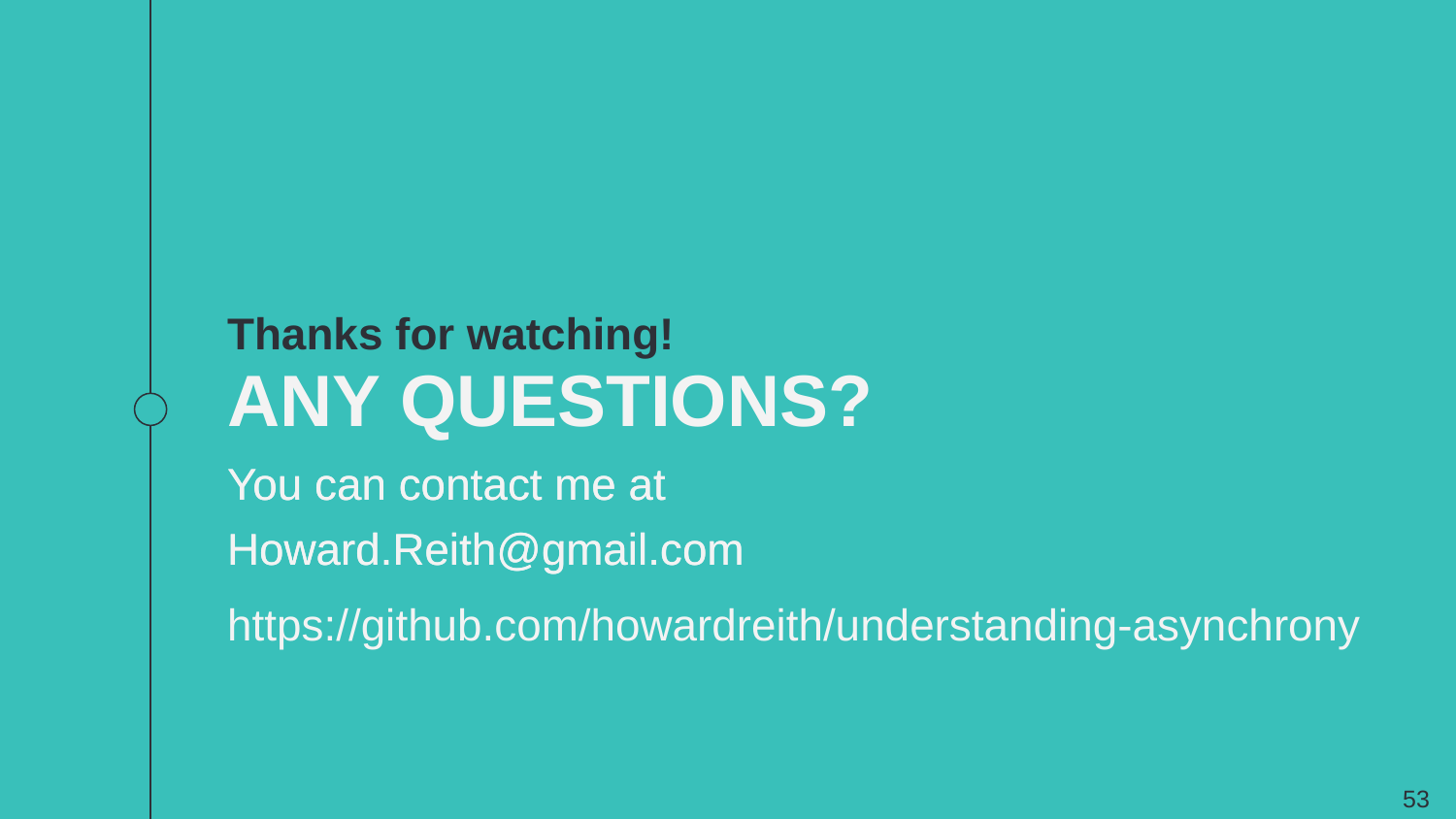

Thanks for watching!
ANY QUESTIONS?
You can contact me at
Howard.Reith@gmail.com

You can contact me at
Howard.Reith@gmail.com

https://github.com/howardreith/understanding-asynchrony
53